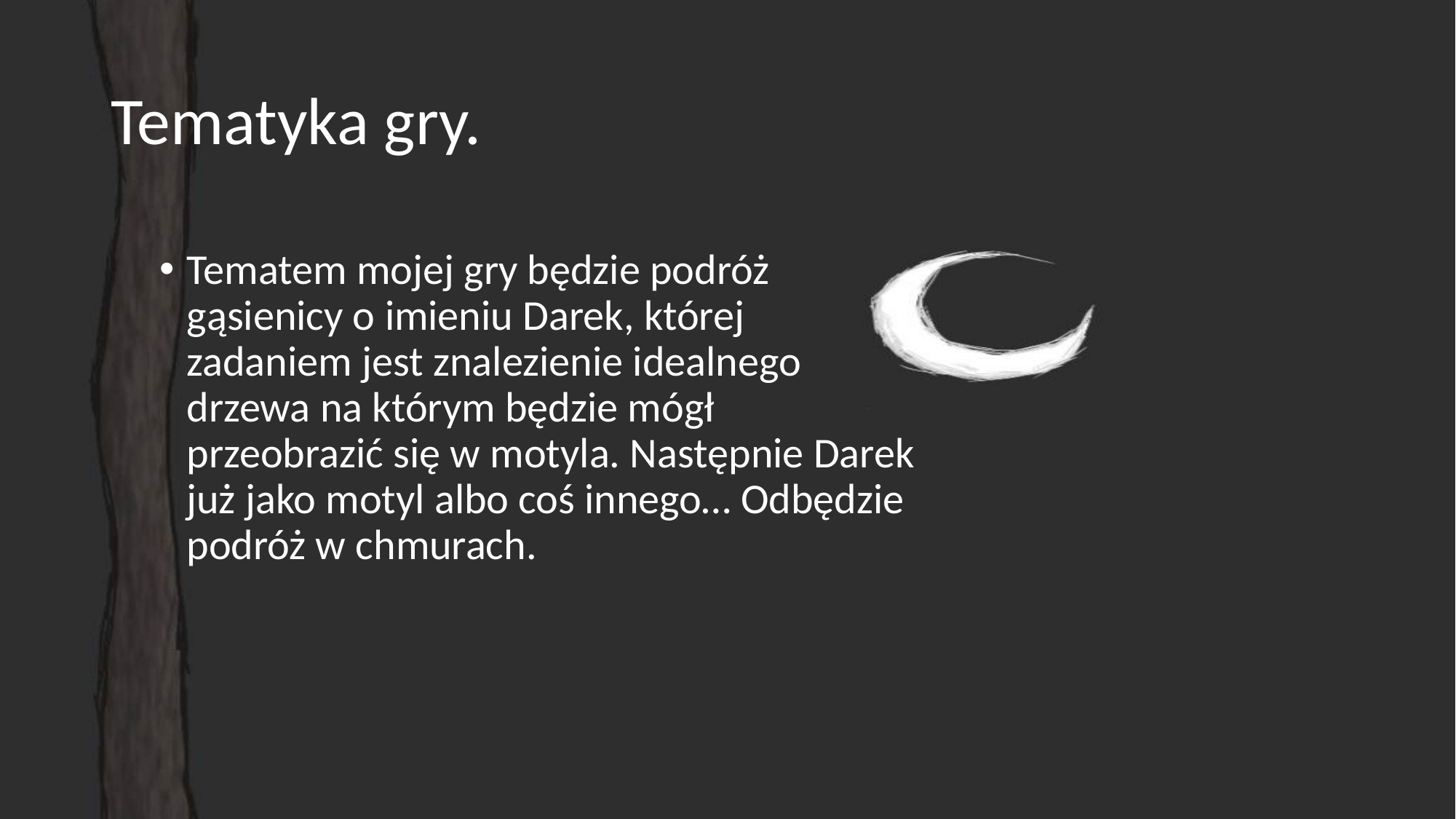

# Tematyka gry.
Tematem mojej gry będzie podróż gąsienicy o imieniu Darek, której zadaniem jest znalezienie idealnego drzewa na którym będzie mógł przeobrazić się w motyla. Następnie Darek już jako motyl albo coś innego… Odbędzie podróż w chmurach.